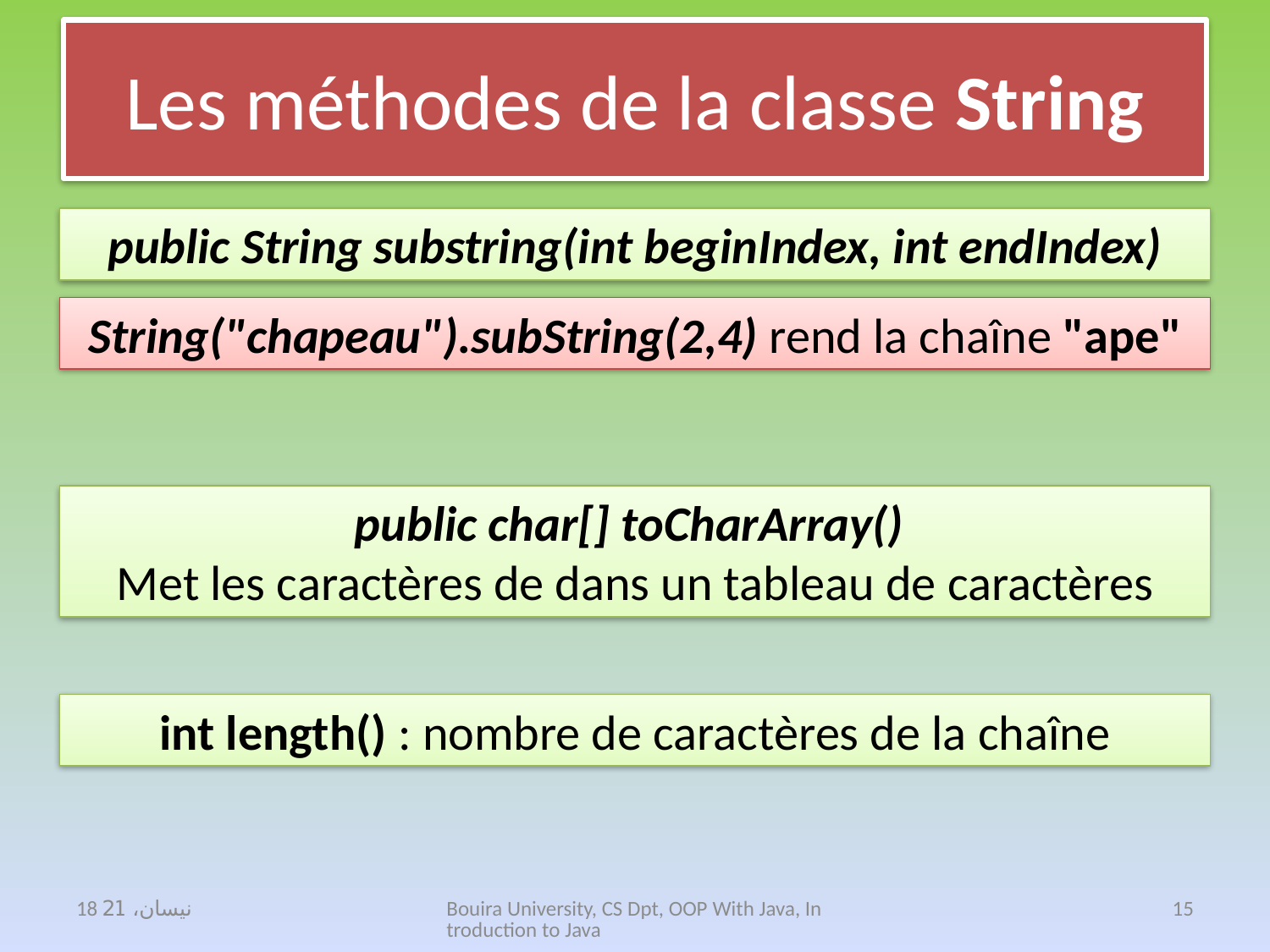

# Les méthodes de la classe String
public String substring(int beginIndex, int endIndex)
String("chapeau").subString(2,4) rend la chaîne "ape"
public char[] toCharArray()
Met les caractères de dans un tableau de caractères
int length() : nombre de caractères de la chaîne
18 نيسان، 21
Bouira University, CS Dpt, OOP With Java, Introduction to Java
15